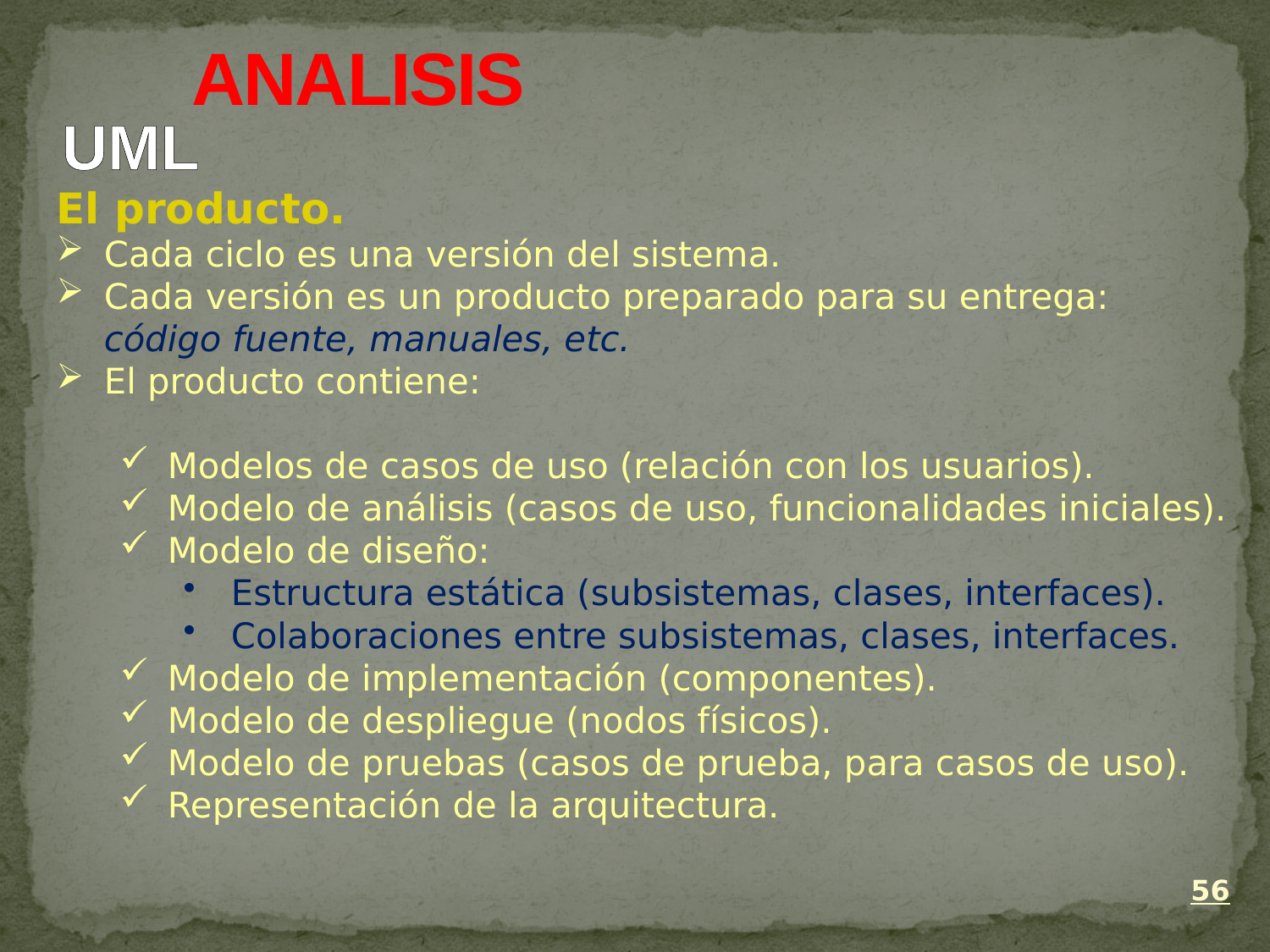

ANALISIS
UML
El producto.
Cada ciclo es una versión del sistema.
Cada versión es un producto preparado para su entrega:
	código fuente, manuales, etc.
El producto contiene:

Modelos de casos de uso (relación con los usuarios).
Modelo de análisis (casos de uso, funcionalidades iniciales).
Modelo de diseño:
Estructura estática (subsistemas, clases, interfaces).
Colaboraciones entre subsistemas, clases, interfaces.
Modelo de implementación (componentes).
Modelo de despliegue (nodos físicos).
Modelo de pruebas (casos de prueba, para casos de uso).
Representación de la arquitectura.
56